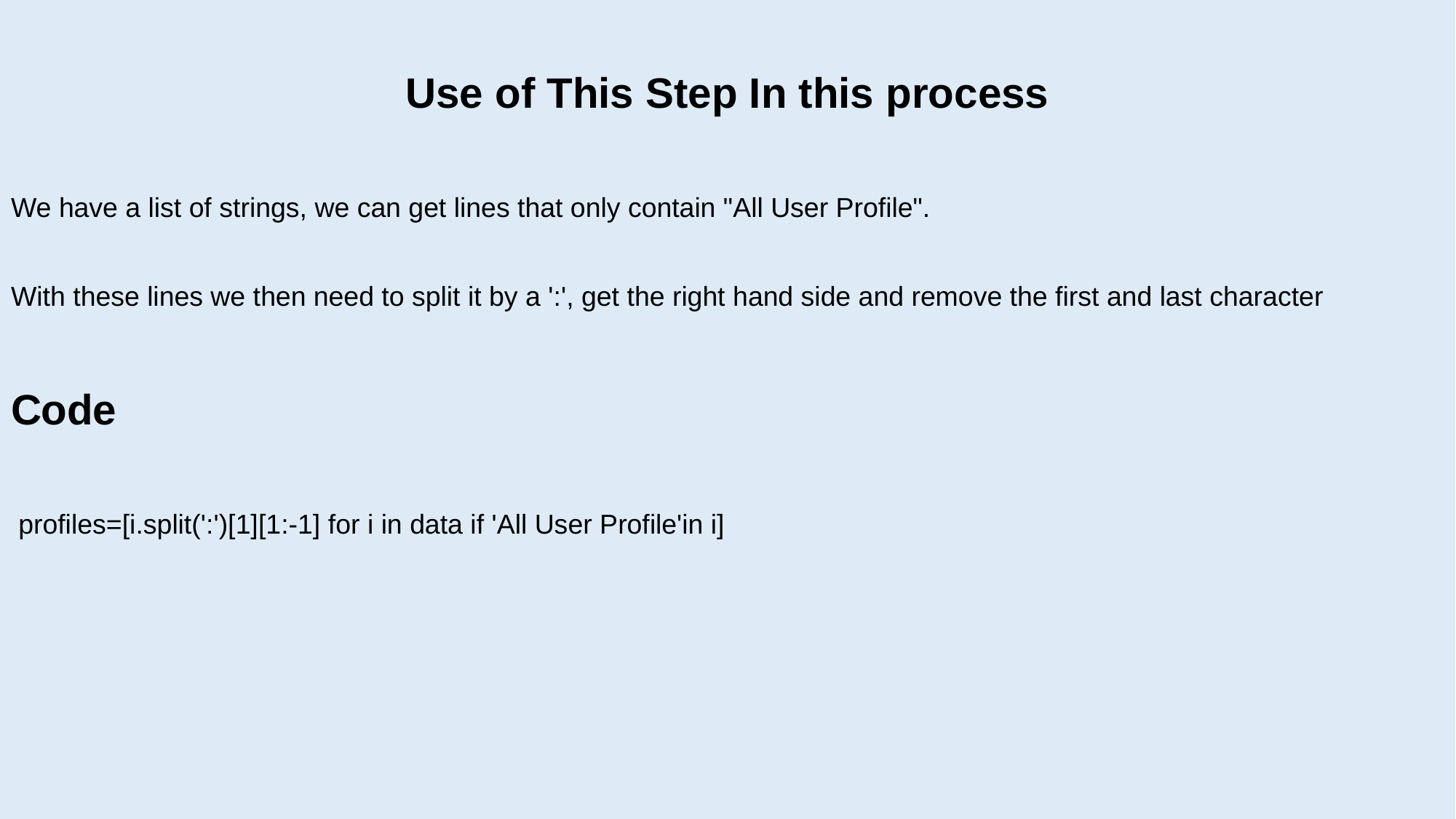

Use of This Step In this process

We have a list of strings, we can get lines that only contain "All User Profile".

With these lines we then need to split it by a ':', get the right hand side and remove the first and last character

Code

 profiles=[i.split(':')[1][1:-1] for i in data if 'All User Profile'in i]